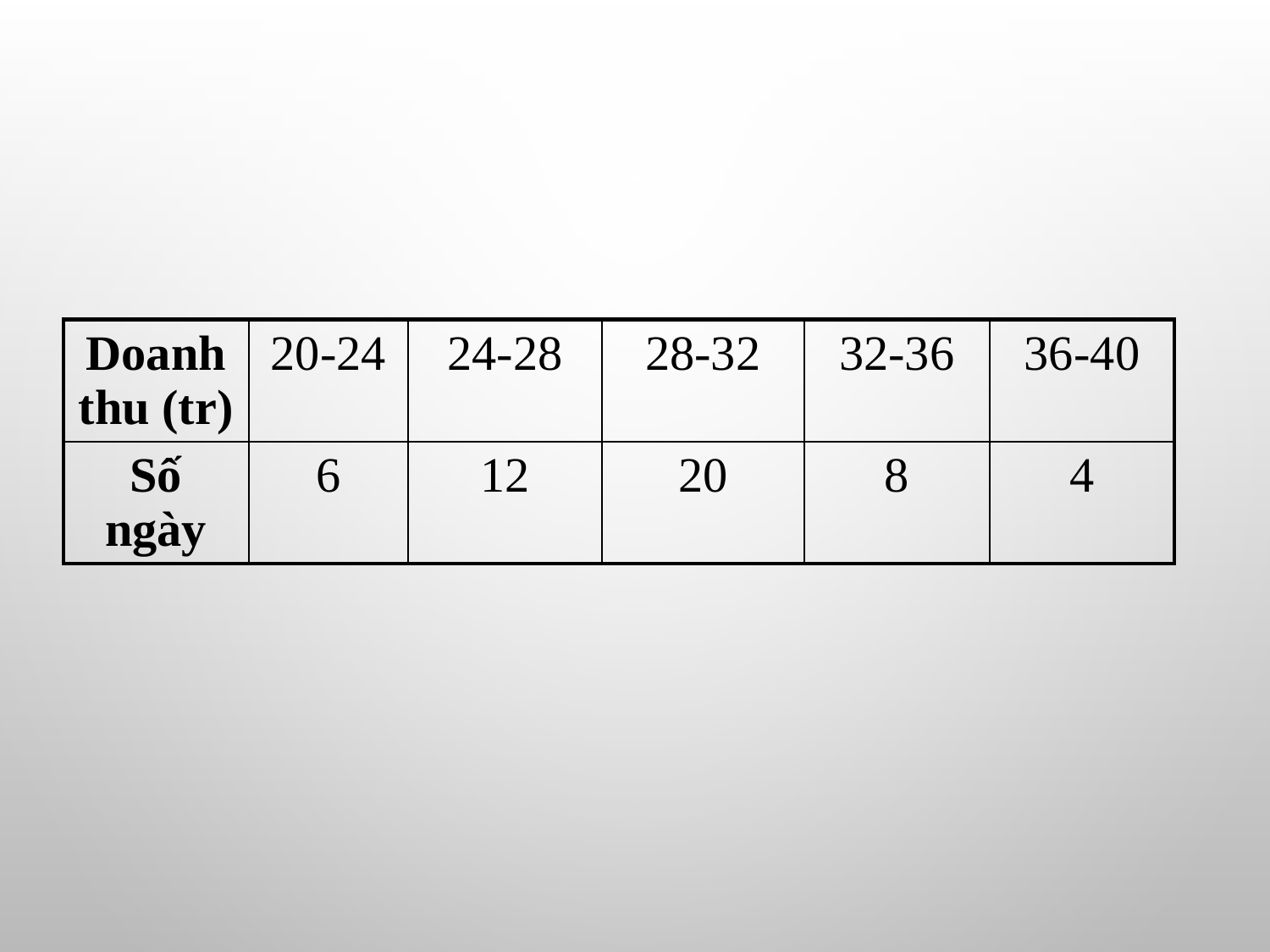

| Doanh thu (tr) | 20-24 | 24-28 | 28-32 | 32-36 | 36-40 |
| --- | --- | --- | --- | --- | --- |
| Số ngày | 6 | 12 | 20 | 8 | 4 |